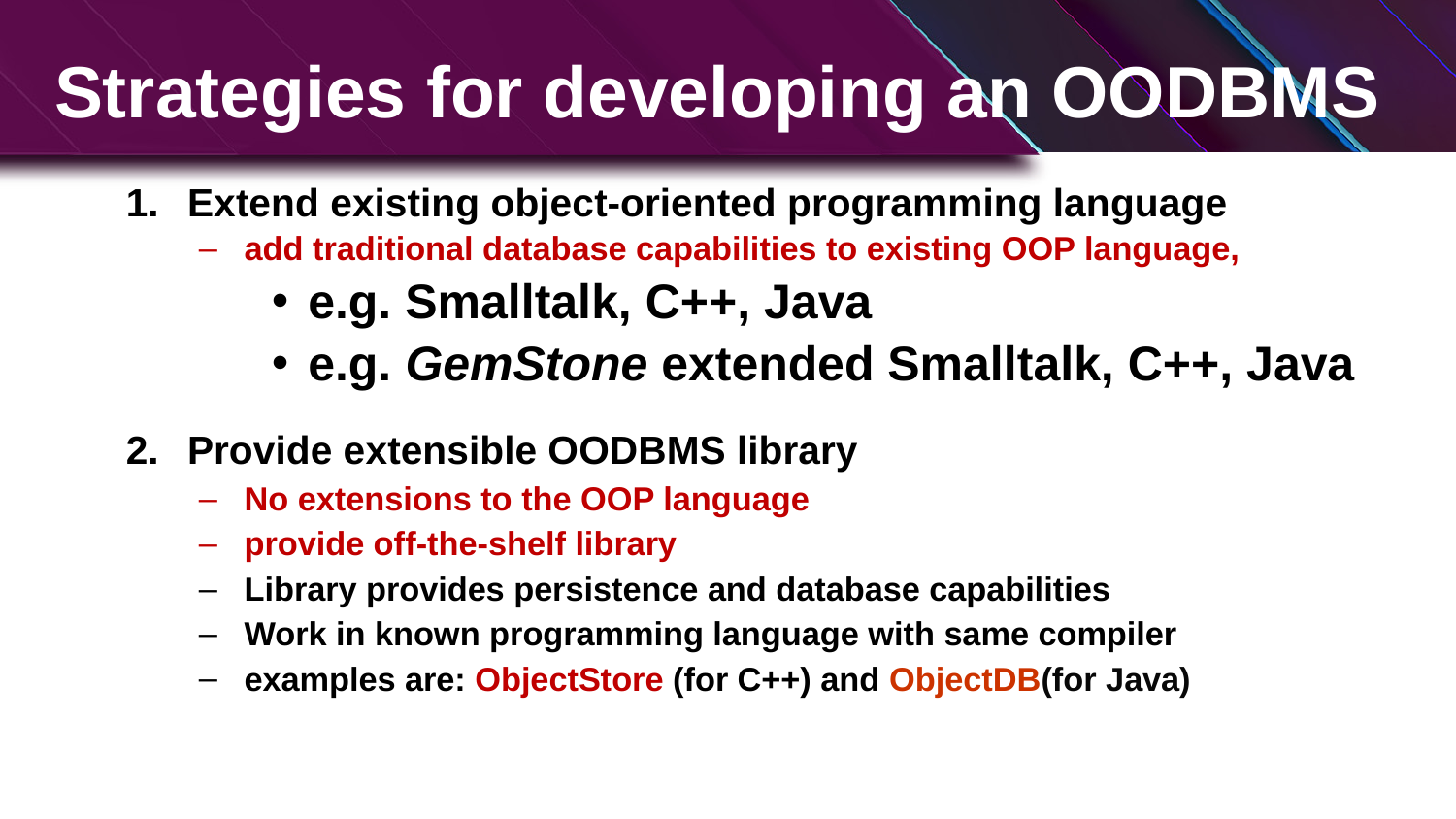

# Strategies for developing an OODBMS
Extend existing object-oriented programming language
add traditional database capabilities to existing OOP language,
e.g. Smalltalk, C++, Java
e.g. GemStone extended Smalltalk, C++, Java

Provide extensible OODBMS library
No extensions to the OOP language
provide off-the-shelf library
Library provides persistence and database capabilities
Work in known programming language with same compiler
examples are: ObjectStore (for C++) and ObjectDB(for Java)

16
© Pearson Education Limited 1995, 2005